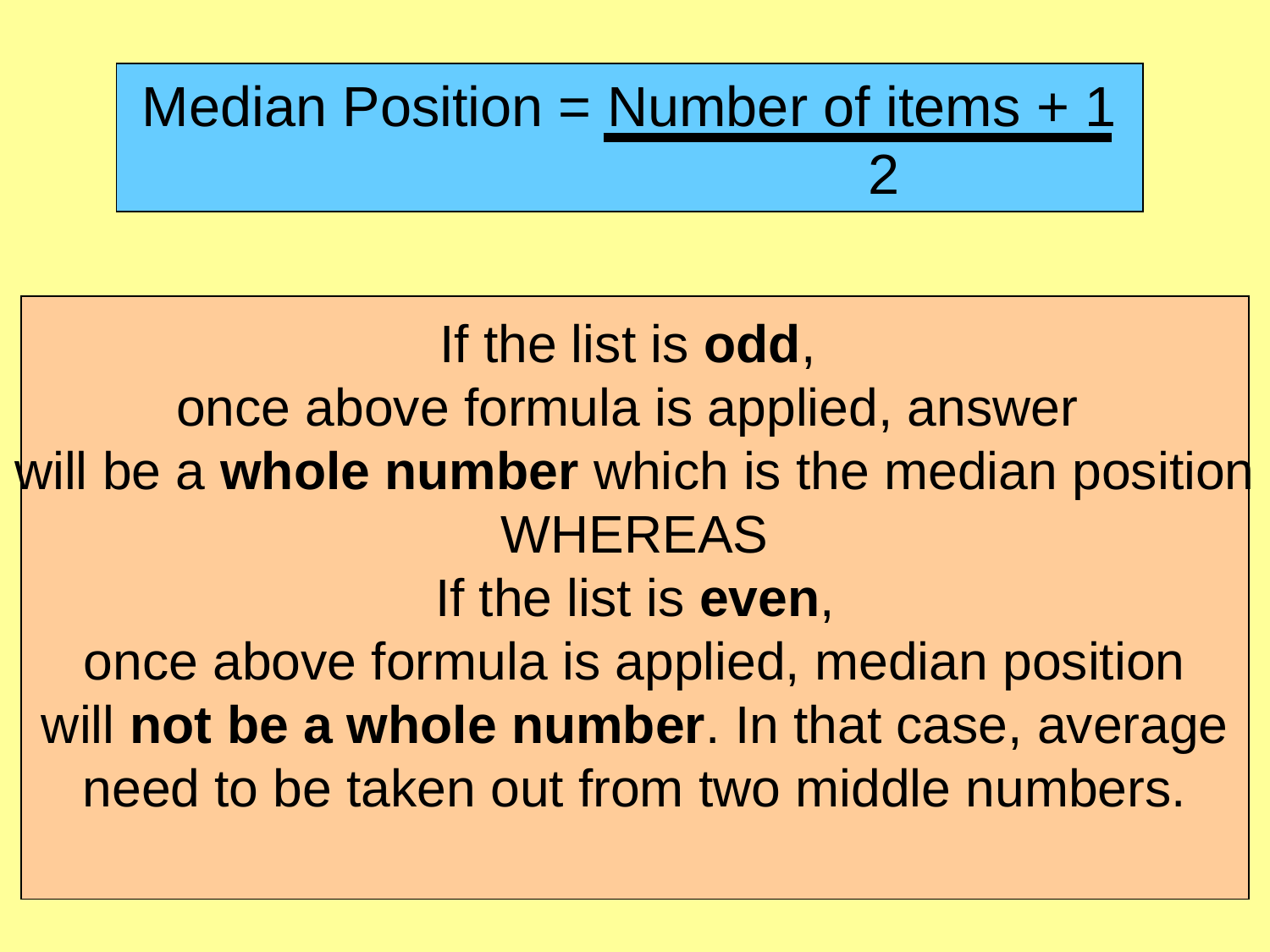

Median Position = Number of items + 1
				2
If the list is odd,
once above formula is applied, answer
will be a whole number which is the median position
WHEREAS
If the list is even,
once above formula is applied, median position
will not be a whole number. In that case, average
need to be taken out from two middle numbers.